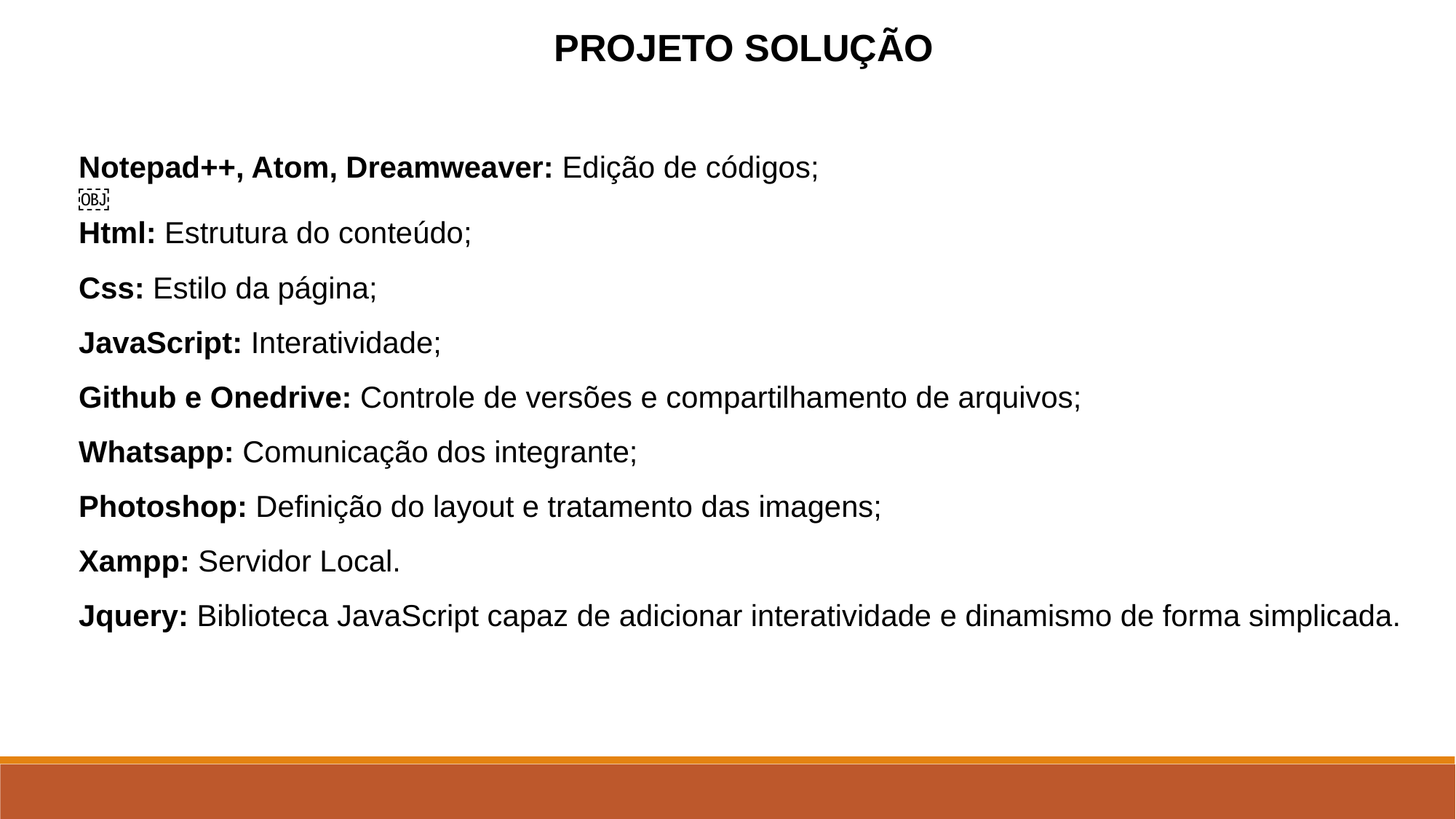

PROJETO SOLUÇÃO

Notepad++, Atom, Dreamweaver: Edição de códigos;
￼
Html: Estrutura do conteúdo;
Css: Estilo da página;
JavaScript: Interatividade;
Github e Onedrive: Controle de versões e compartilhamento de arquivos;
Whatsapp: Comunicação dos integrante;
Photoshop: Definição do layout e tratamento das imagens;
Xampp: Servidor Local.
Jquery: Biblioteca JavaScript capaz de adicionar interatividade e dinamismo de forma simplicada.